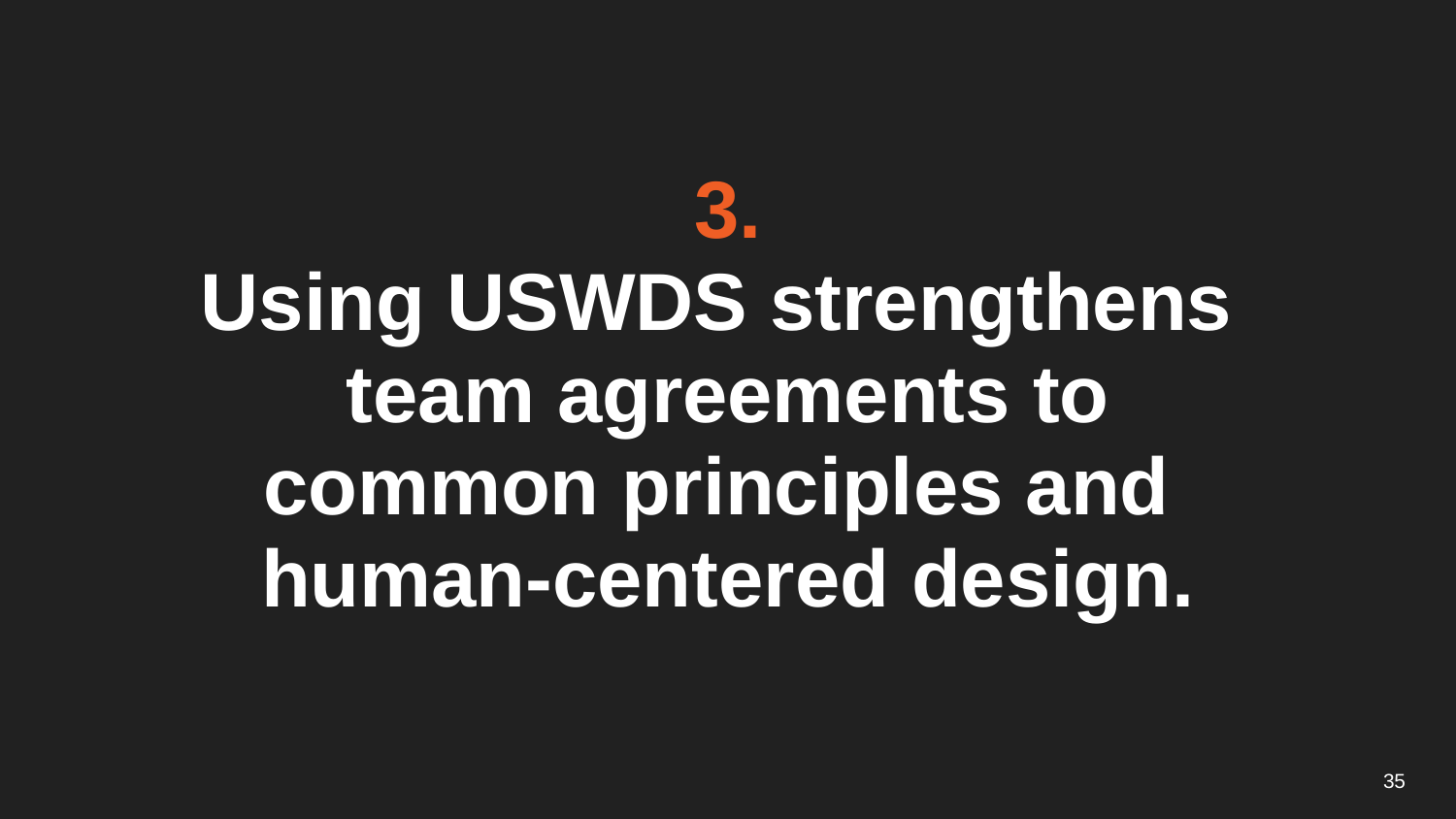

# 3. Using USWDS strengthens team agreements to common principles and human-centered design.
35